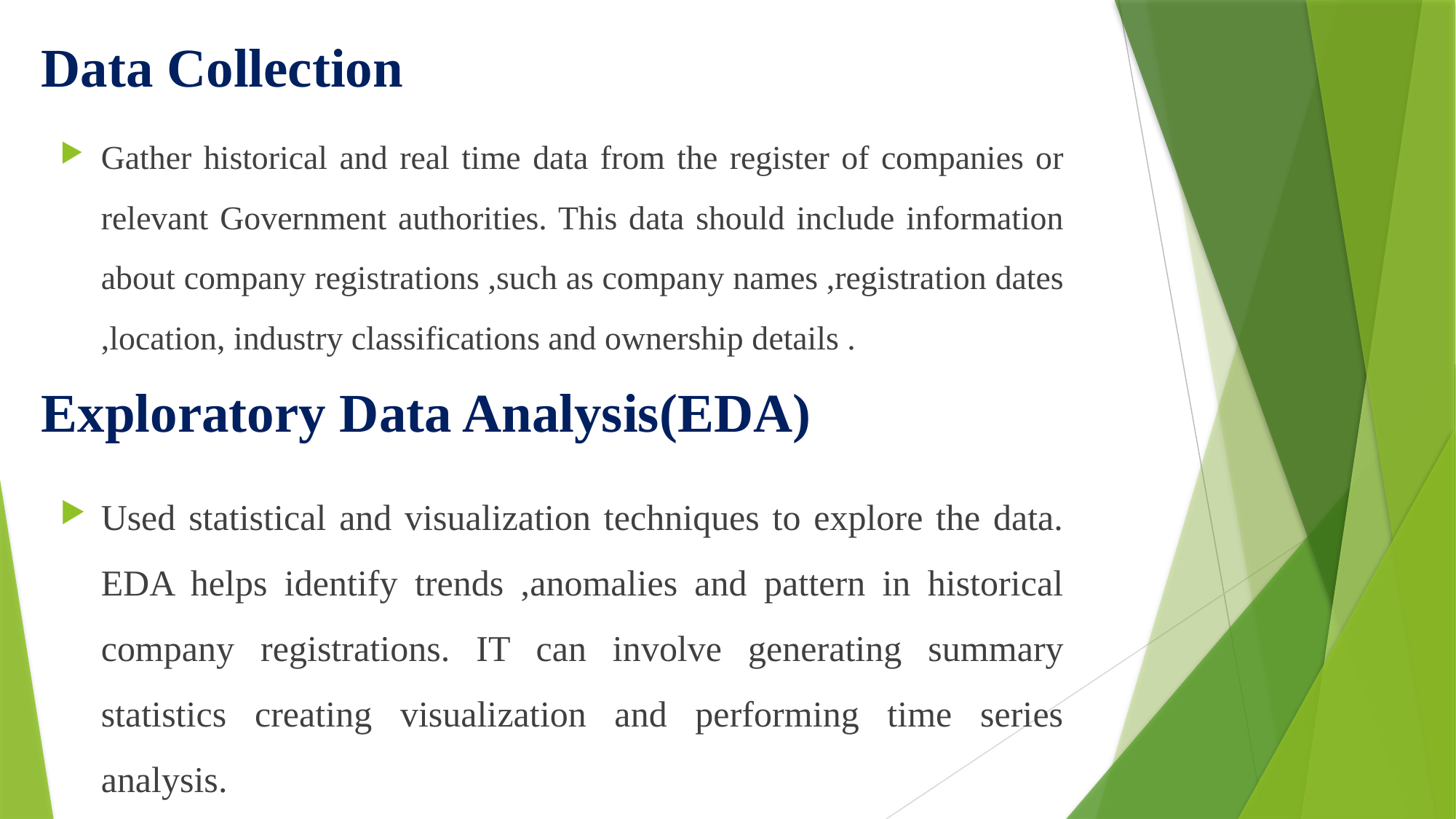

# Data Collection
Gather historical and real time data from the register of companies or relevant Government authorities. This data should include information about company registrations ,such as company names ,registration dates ,location, industry classifications and ownership details .

Exploratory Data Analysis(EDA)
Used statistical and visualization techniques to explore the data. EDA helps identify trends ,anomalies and pattern in historical company registrations. IT can involve generating summary statistics creating visualization and performing time series analysis.